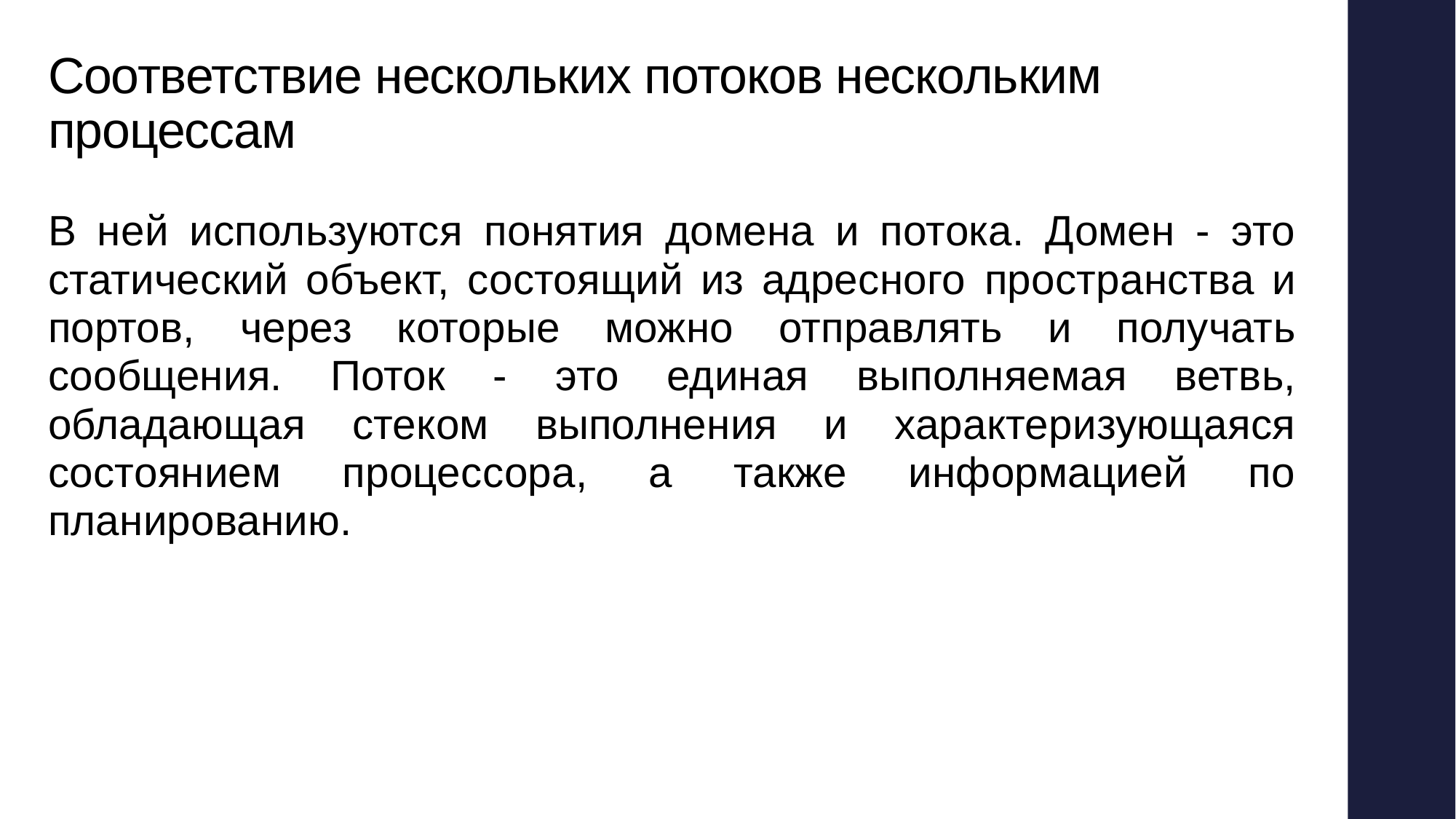

# Соответствие нескольких потоков нескольким процессам
В ней используются понятия домена и потока. Домен - это статический объект, состоящий из адресного пространства и портов, через которые можно отправлять и получать сообщения. Поток - это единая выполняемая ветвь, обладающая стеком выполнения и характеризующаяся состоянием процессора, а также информацией по планированию.